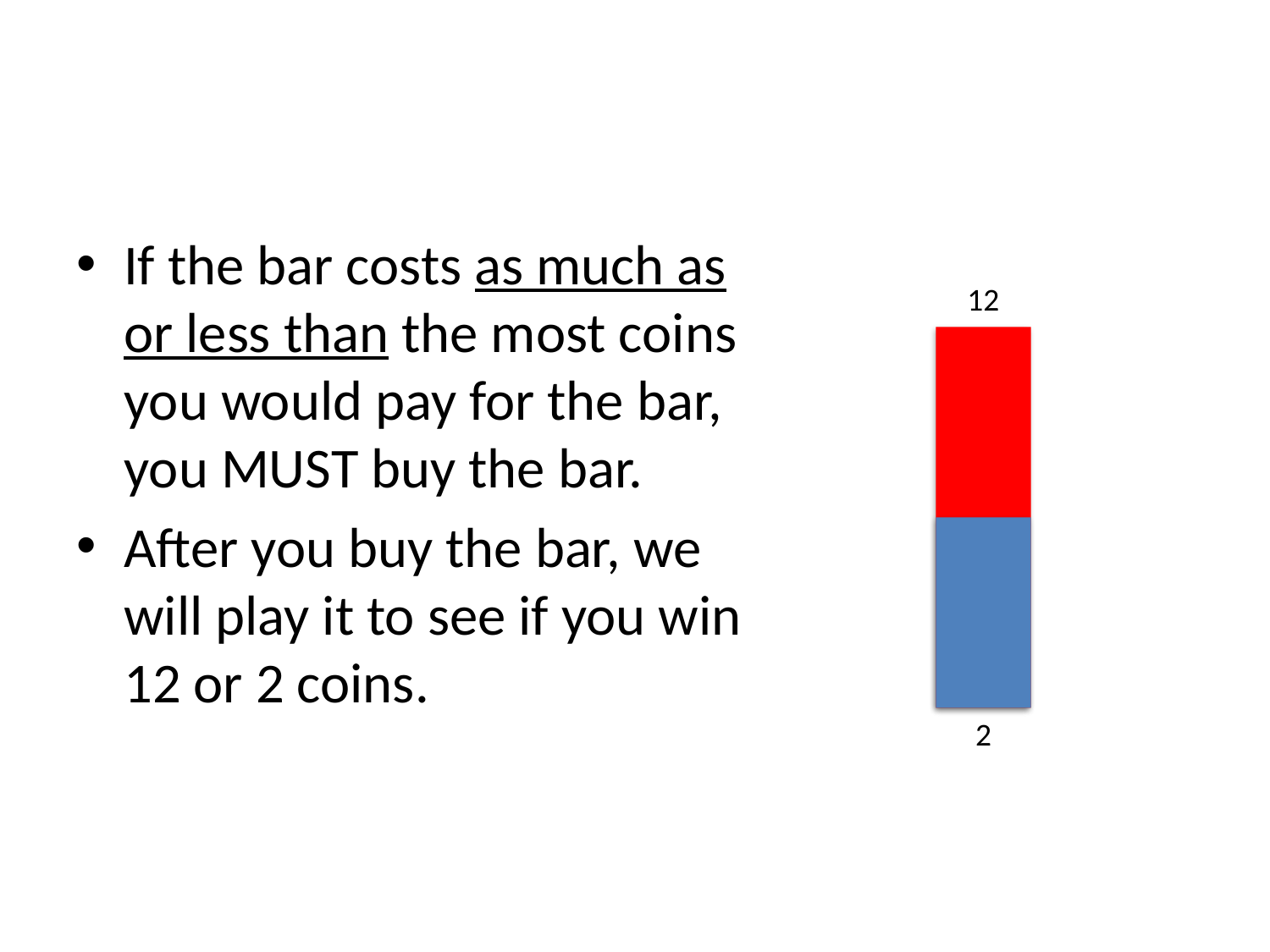

#
If the bar costs as much as or less than the most coins you would pay for the bar, you MUST buy the bar.
After you buy the bar, we will play it to see if you win 12 or 2 coins.
12

2